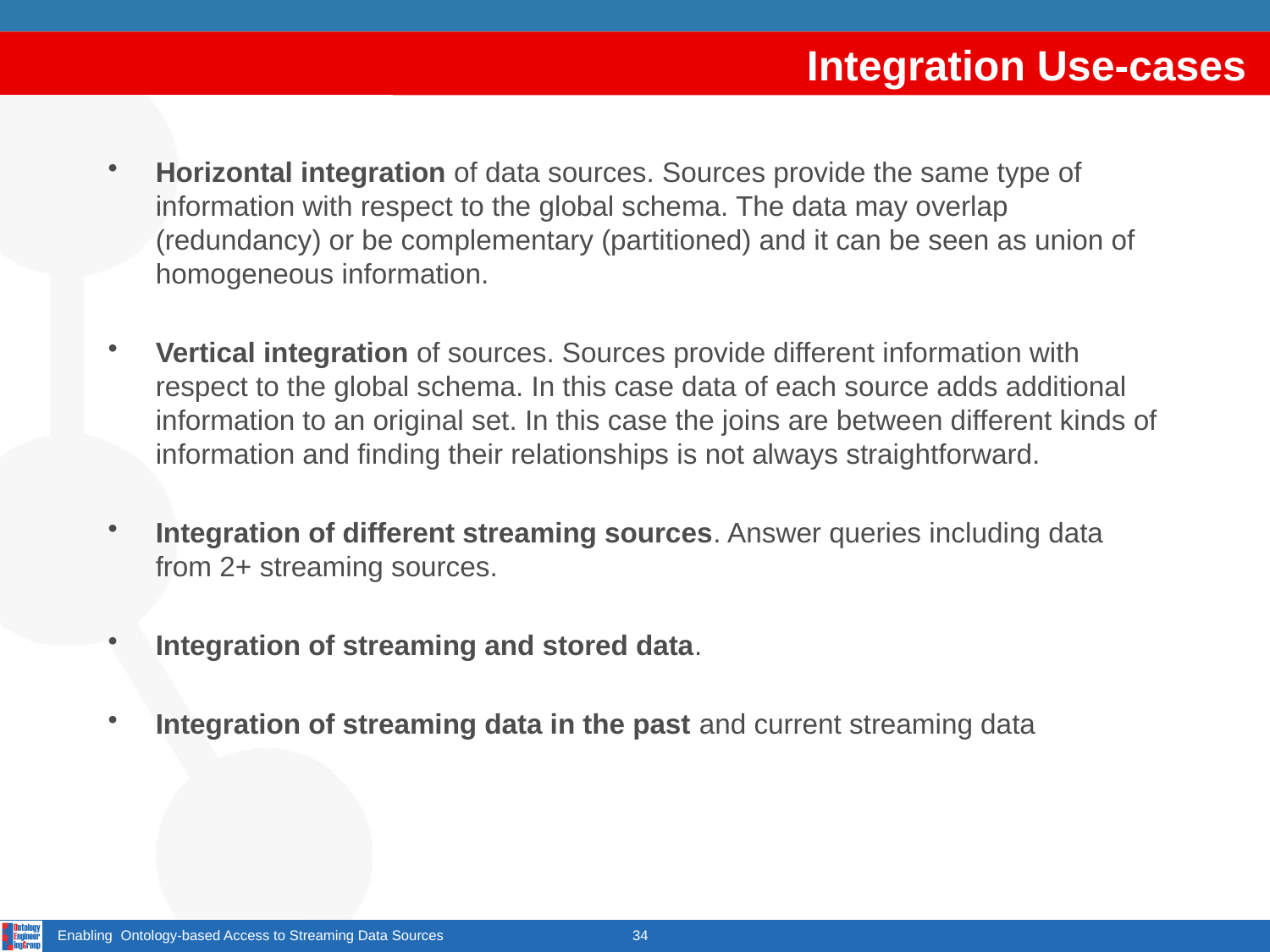

# Integration Use-cases
Horizontal integration of data sources. Sources provide the same type of information with respect to the global schema. The data may overlap (redundancy) or be complementary (partitioned) and it can be seen as union of homogeneous information.

Vertical integration of sources. Sources provide different information with respect to the global schema. In this case data of each source adds additional information to an original set. In this case the joins are between different kinds of information and finding their relationships is not always straightforward.

Integration of different streaming sources. Answer queries including data from 2+ streaming sources.

Integration of streaming and stored data.

Integration of streaming data in the past and current streaming data
Enabling  Ontology-based Access to Streaming Data Sources
34